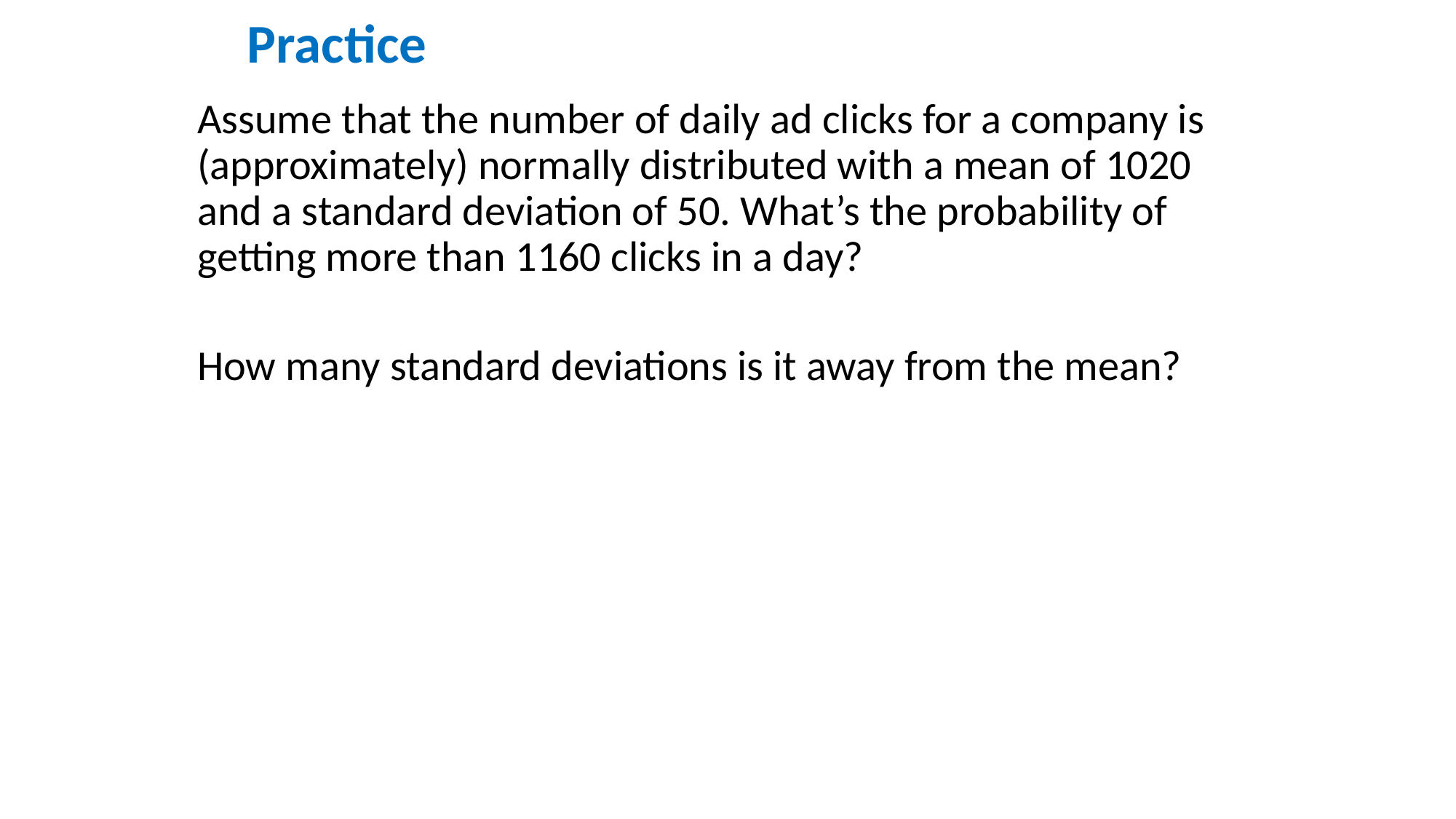

# Practice
Assume that the number of daily ad clicks for a company is (approximately) normally distributed with a mean of 1020 and a standard deviation of 50. What’s the probability of getting more than 1160 clicks in a day?

How many standard deviations is it away from the mean?